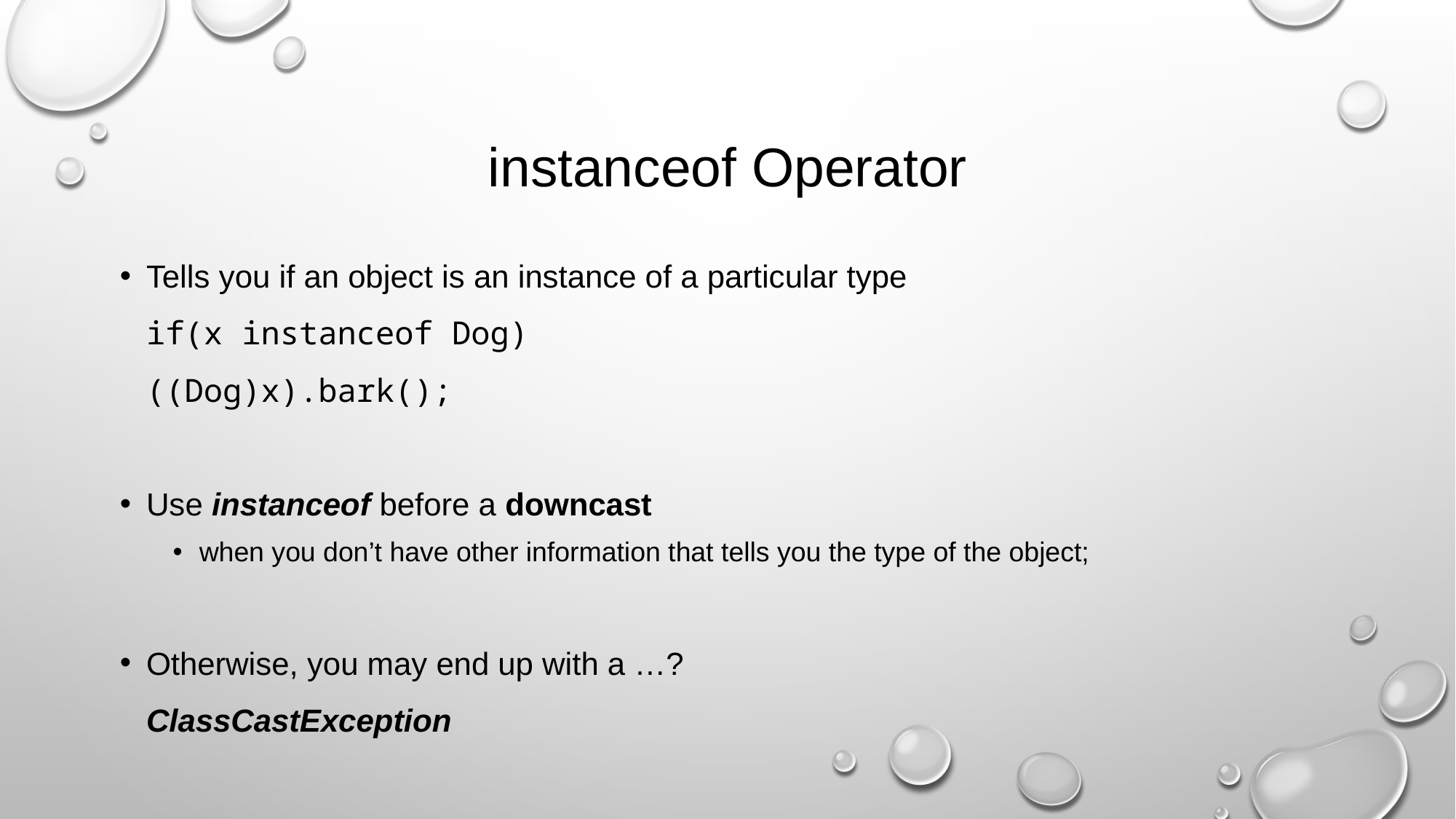

# instanceof Operator
Tells you if an object is an instance of a particular type
		if(x instanceof Dog)
			((Dog)x).bark();

Use instanceof before a downcast
when you don’t have other information that tells you the type of the object;

Otherwise, you may end up with a …?
	ClassCastException